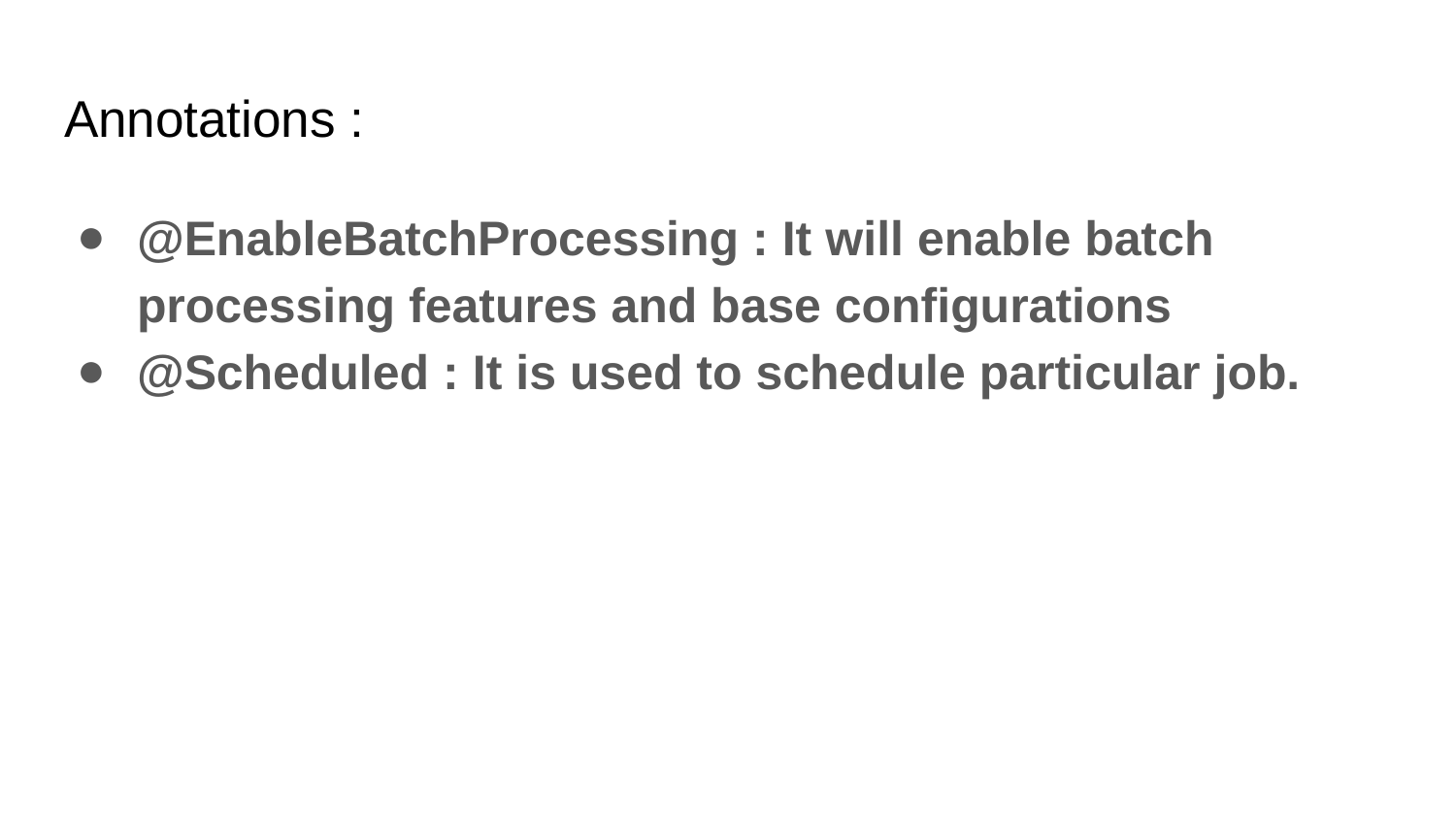

# Annotations :
@EnableBatchProcessing : It will enable batch processing features and base configurations
@Scheduled : It is used to schedule particular job.